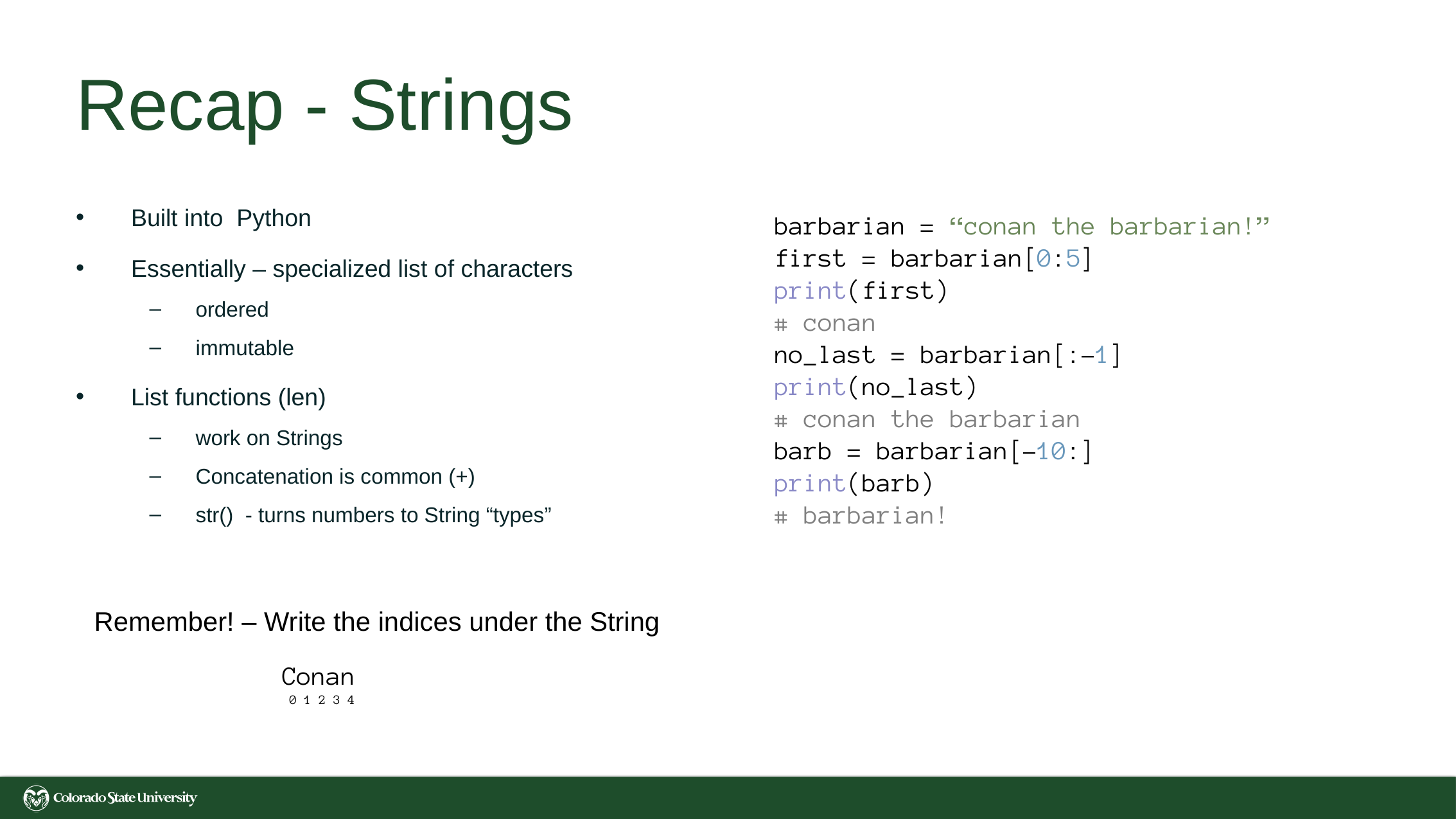

# Recap - Strings
Built into  Python
Essentially – specialized list of characters
ordered
immutable
List functions (len)
work on Strings
Concatenation is common (+)
str()  - turns numbers to String “types”

barbarian = “conan the barbarian!”
first = barbarian[0:5]
print(first)
# conan
no_last = barbarian[:-1]
print(no_last)
# conan the barbarian
barb = barbarian[-10:]
print(barb)
# barbarian!
Remember! – Write the indices under the String
Conan
 0 1 2 3 4